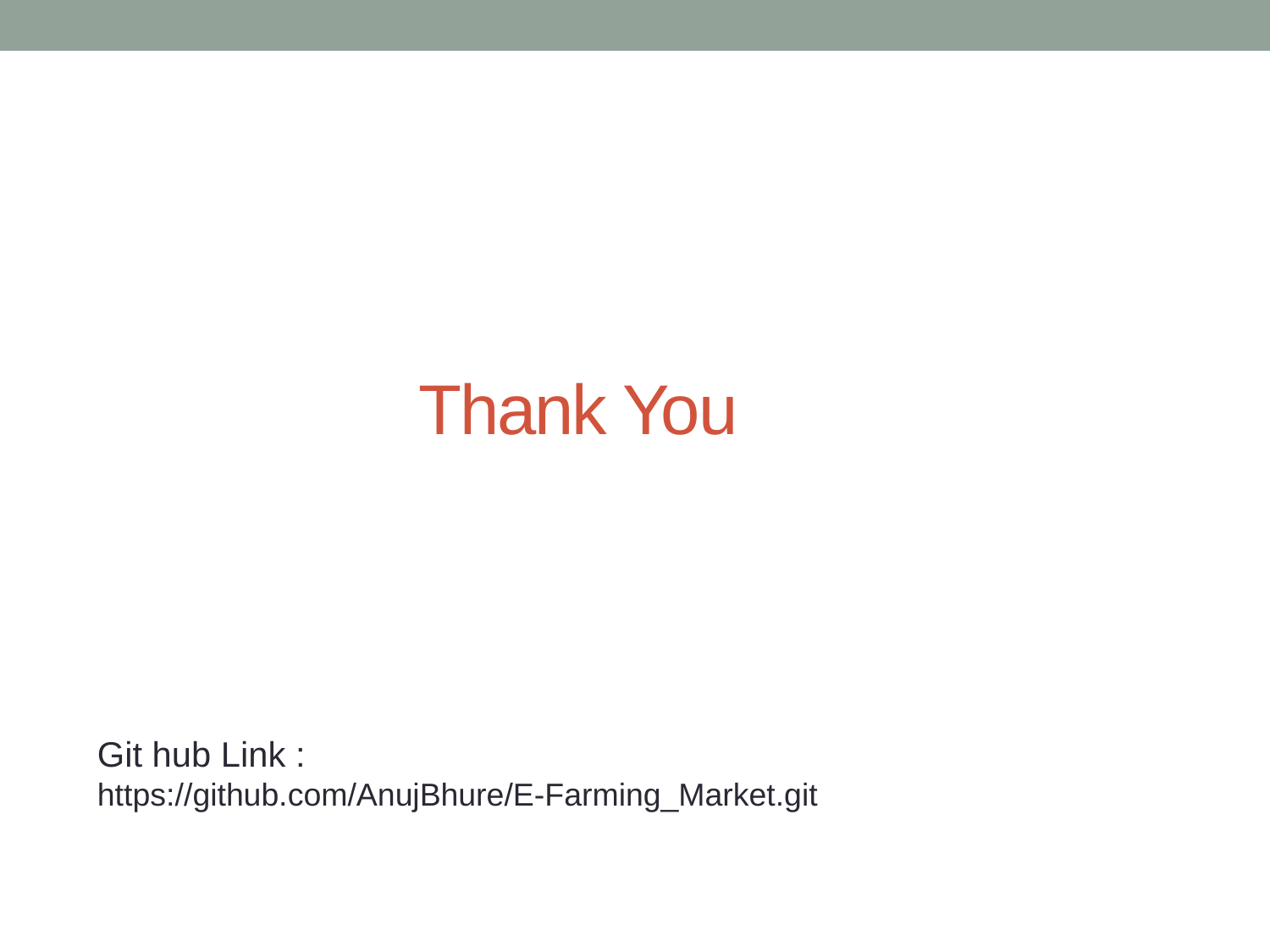

# Thank You
Git hub Link :
https://github.com/AnujBhure/E-Farming_Market.git